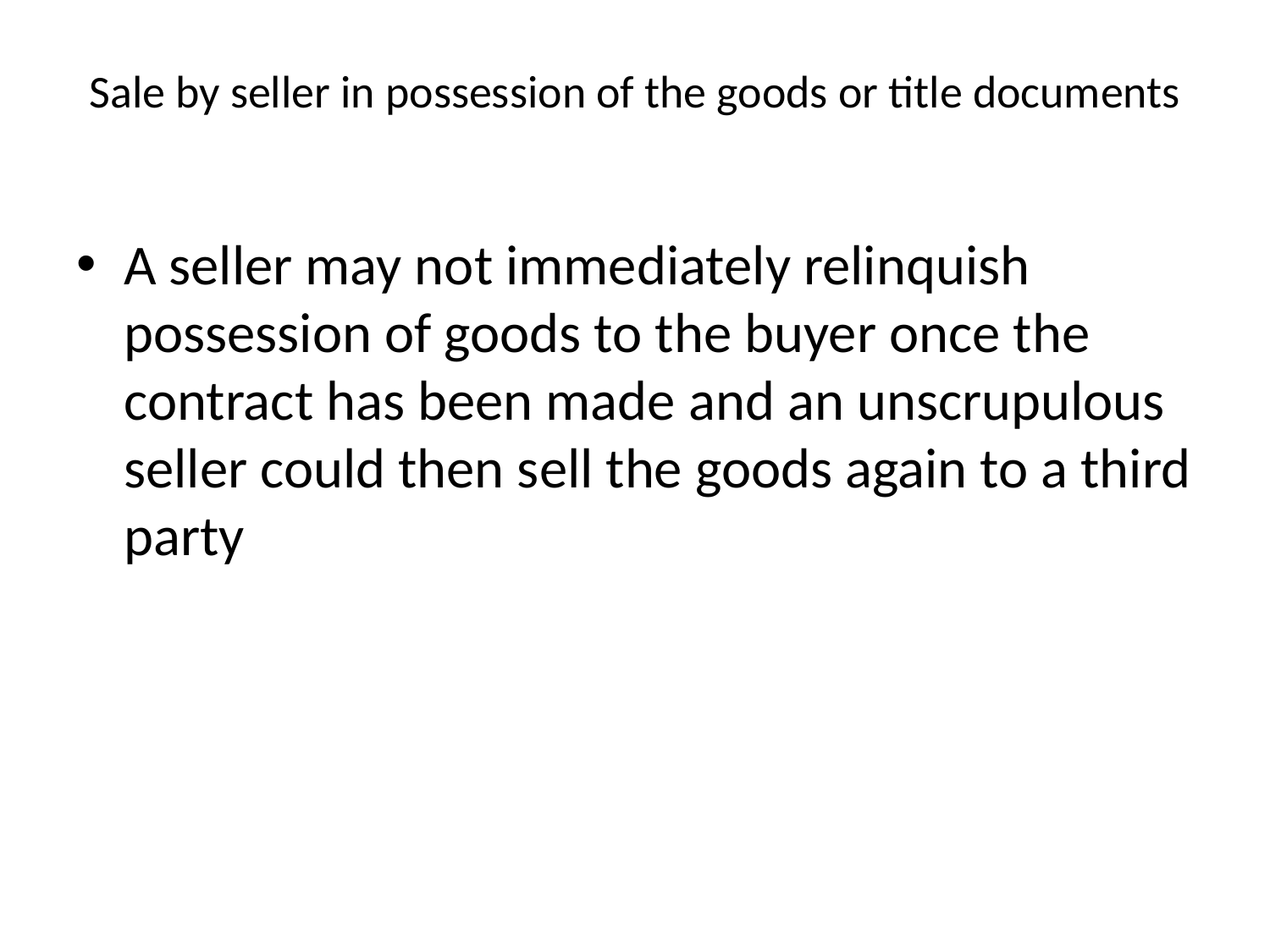

# Sale by seller in possession of the goods or title documents
A seller may not immediately relinquish possession of goods to the buyer once the contract has been made and an unscrupulous seller could then sell the goods again to a third party